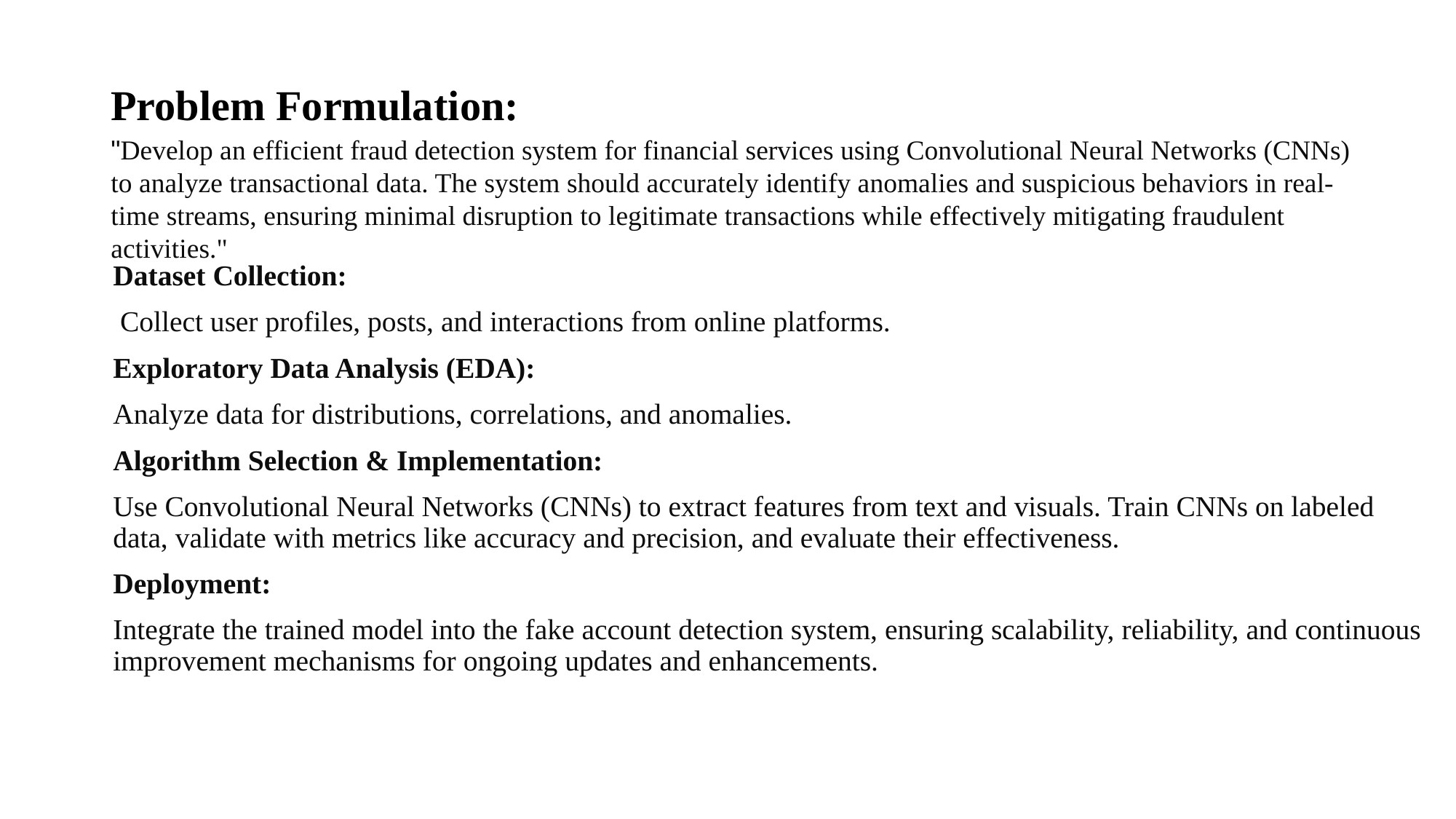

# Problem Formulation:
"Develop an efficient fraud detection system for financial services using Convolutional Neural Networks (CNNs) to analyze transactional data. The system should accurately identify anomalies and suspicious behaviors in real-time streams, ensuring minimal disruption to legitimate transactions while effectively mitigating fraudulent activities."
Dataset Collection:
 Collect user profiles, posts, and interactions from online platforms.
Exploratory Data Analysis (EDA):
Analyze data for distributions, correlations, and anomalies.
Algorithm Selection & Implementation:
Use Convolutional Neural Networks (CNNs) to extract features from text and visuals. Train CNNs on labeled data, validate with metrics like accuracy and precision, and evaluate their effectiveness.
Deployment:
Integrate the trained model into the fake account detection system, ensuring scalability, reliability, and continuous improvement mechanisms for ongoing updates and enhancements.